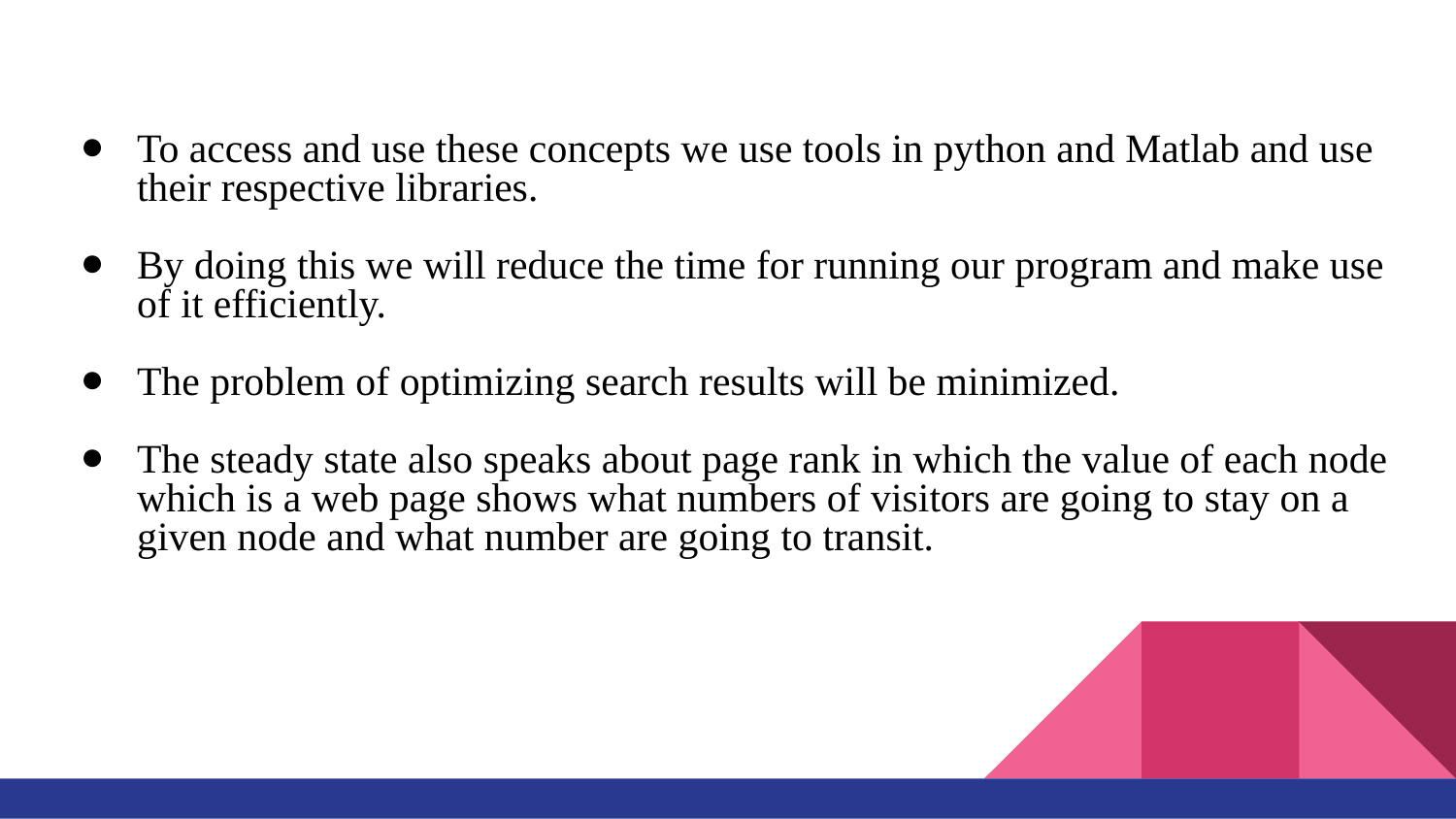

To access and use these concepts we use tools in python and Matlab and use their respective libraries.

By doing this we will reduce the time for running our program and make use of it efficiently.

The problem of optimizing search results will be minimized.

The steady state also speaks about page rank in which the value of each node which is a web page shows what numbers of visitors are going to stay on a given node and what number are going to transit.